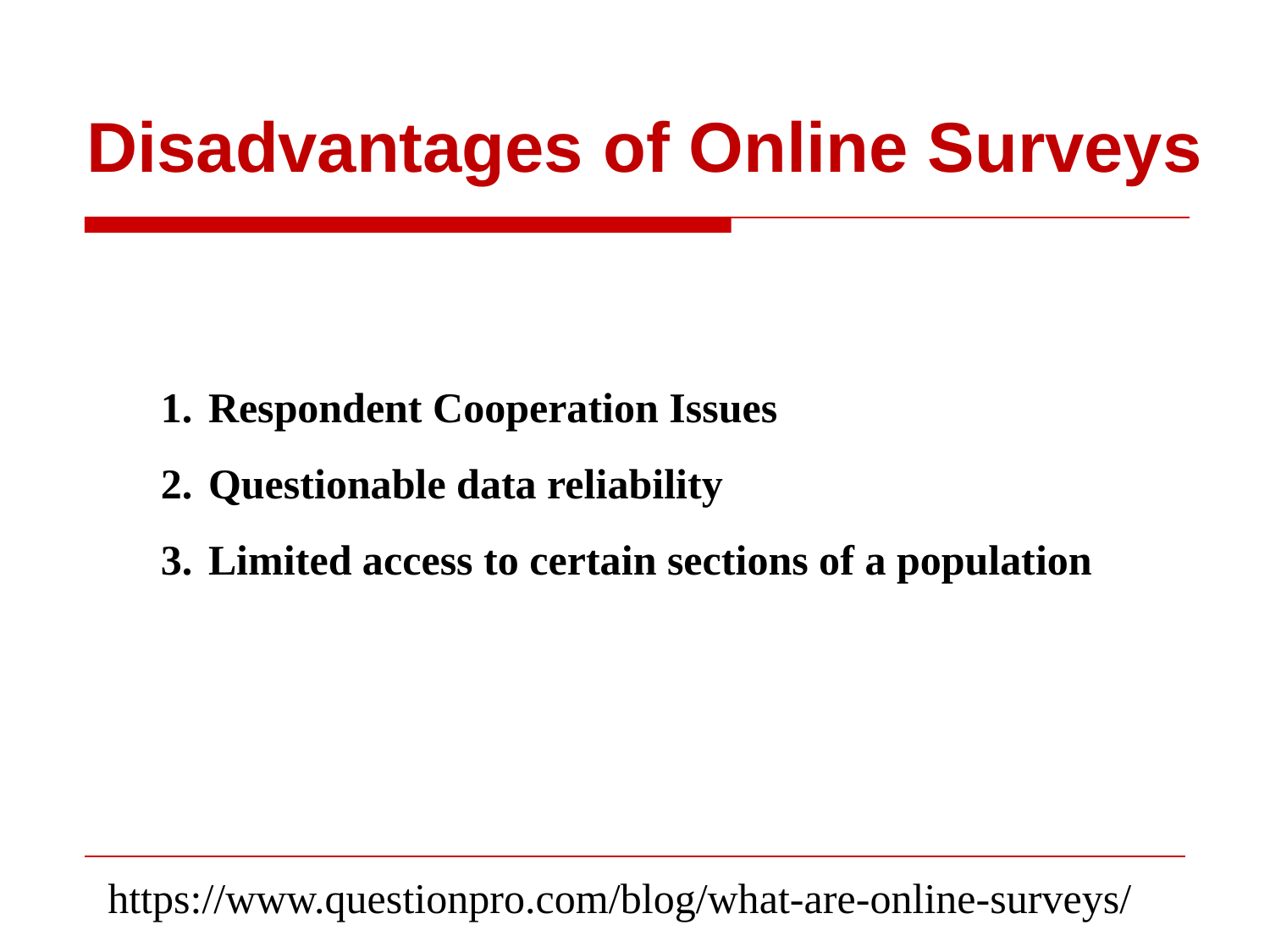

Disadvantages of Online Surveys
Respondent Cooperation Issues
Questionable data reliability
Limited access to certain sections of a population
https://www.questionpro.com/blog/what-are-online-surveys/